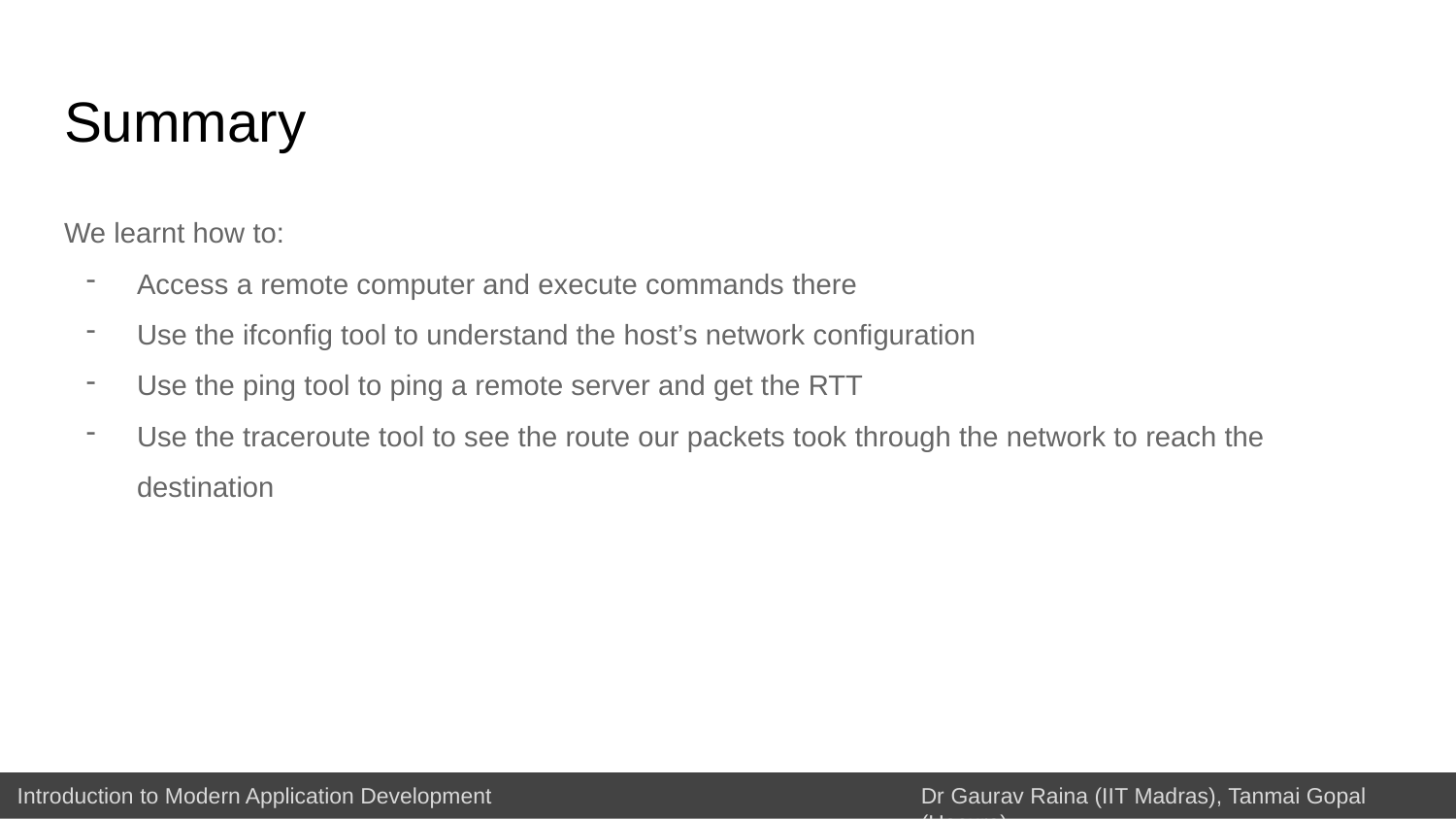

# Summary
We learnt how to:
Access a remote computer and execute commands there
Use the ifconfig tool to understand the host’s network configuration
Use the ping tool to ping a remote server and get the RTT
Use the traceroute tool to see the route our packets took through the network to reach the destination